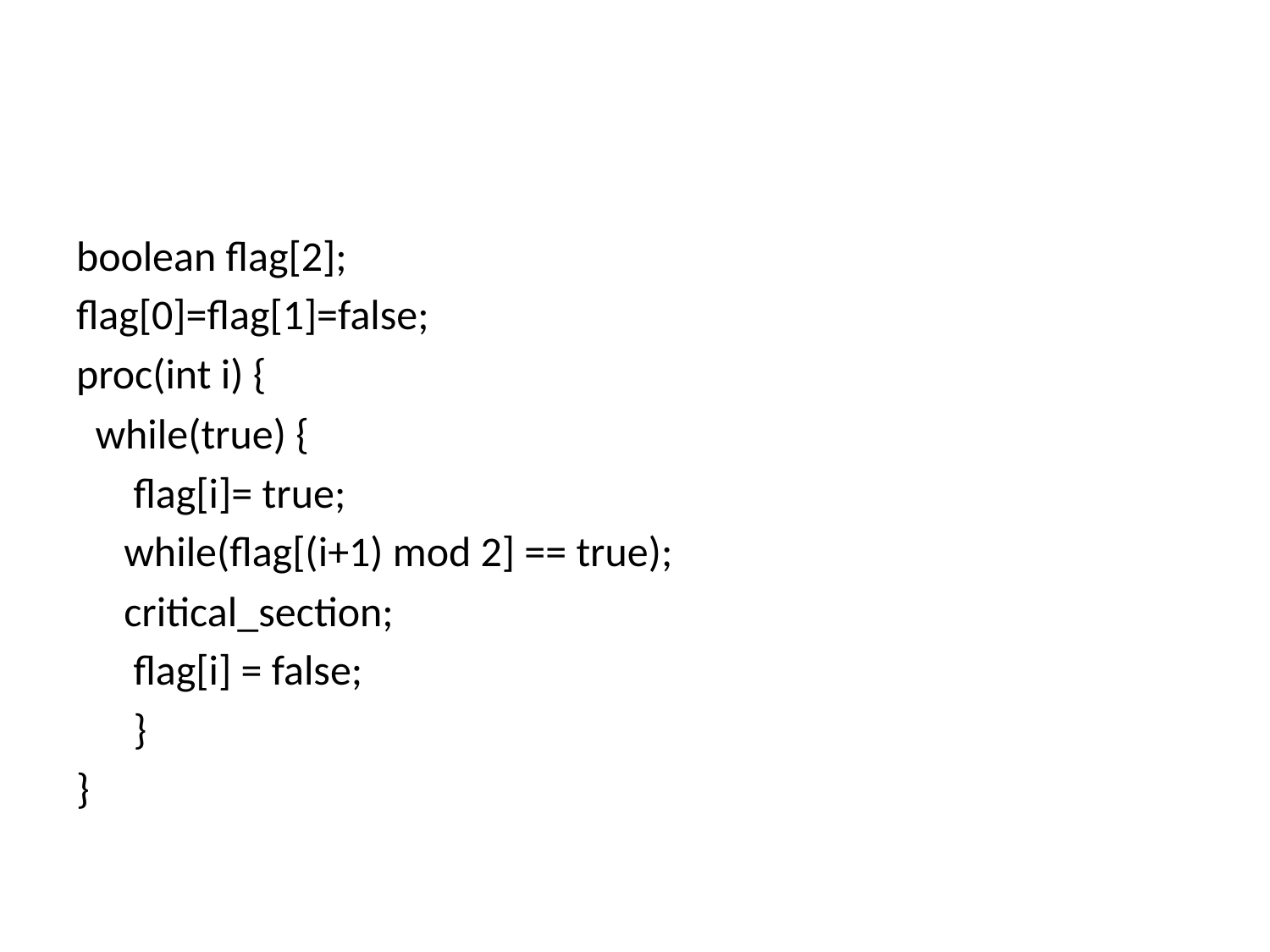

#
boolean flag[2];
flag[0]=flag[1]=false;
proc(int i) {
  while(true) {
      flag[i]= true;
	while(flag[(i+1) mod 2] == true);
	critical_section;
      flag[i] = false;
      }
}